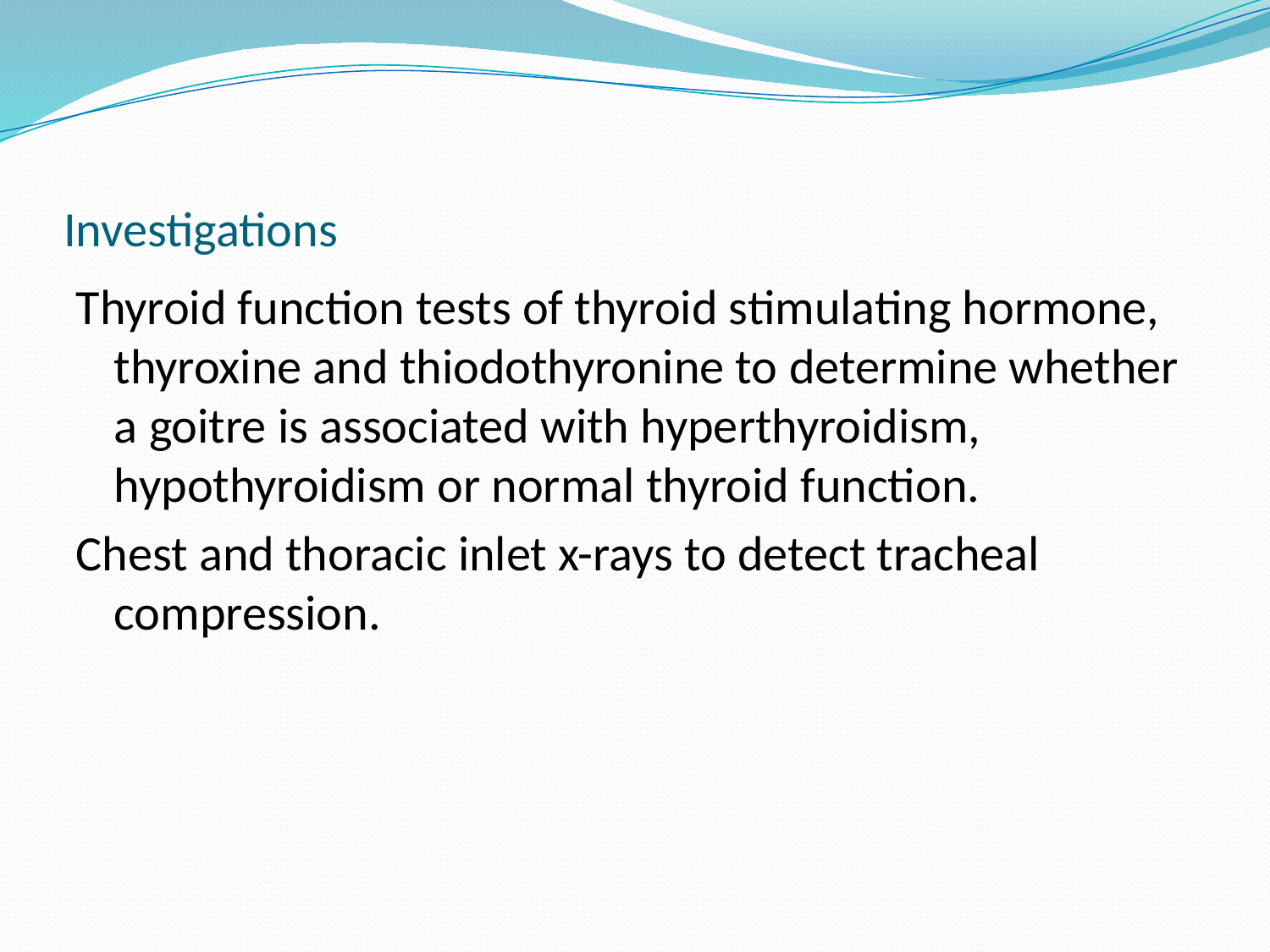

# Investigations
Thyroid function tests of thyroid stimulating hormone, thyroxine and thiodothyronine to determine whether a goitre is associated with hyperthyroidism, hypothyroidism or normal thyroid function.
Chest and thoracic inlet x-rays to detect tracheal compression.